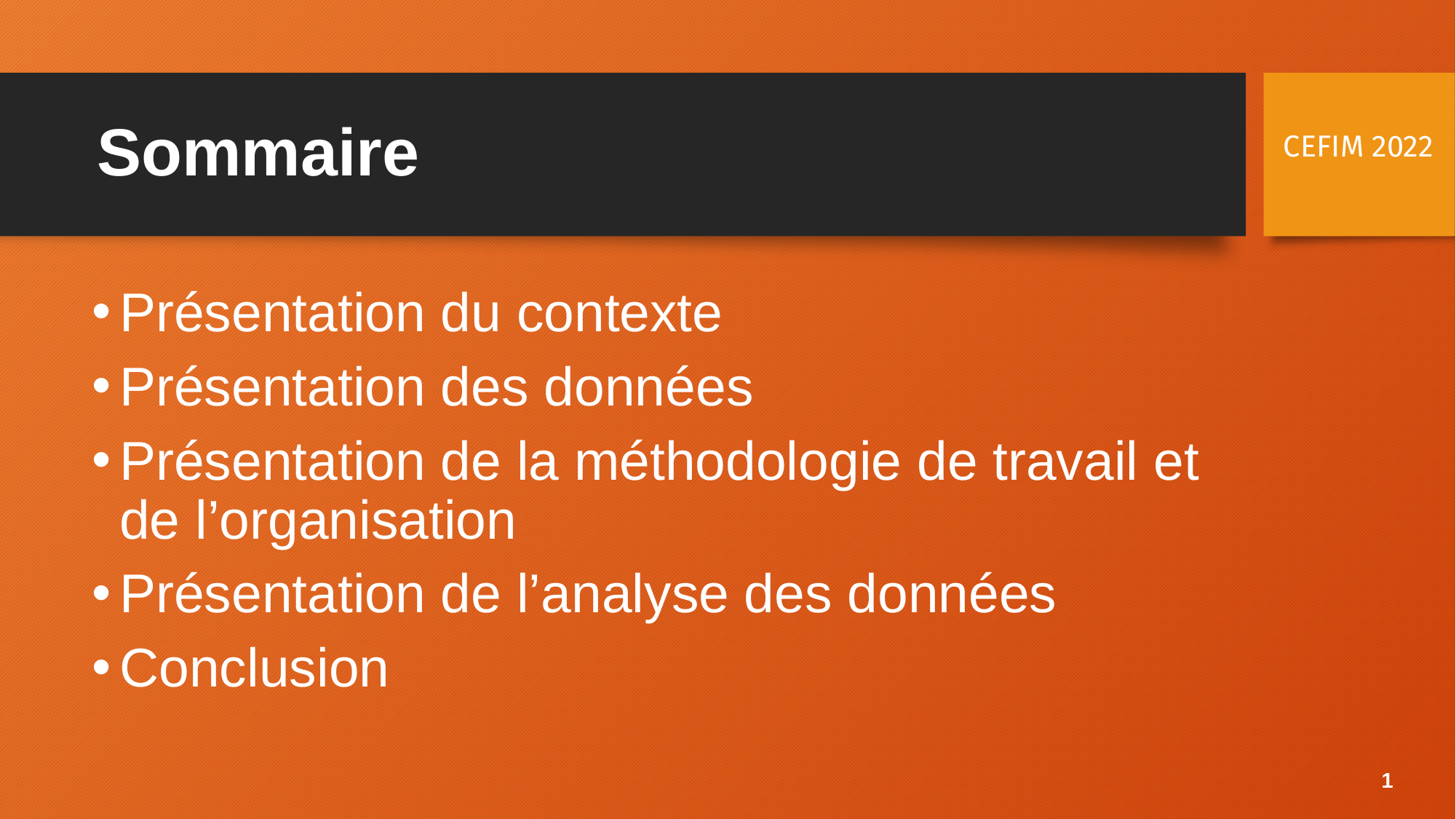

# Sommaire
CEFIM 2022
Présentation du contexte
Présentation des données
Présentation de la méthodologie de travail et de l’organisation
Présentation de l’analyse des données
Conclusion

1